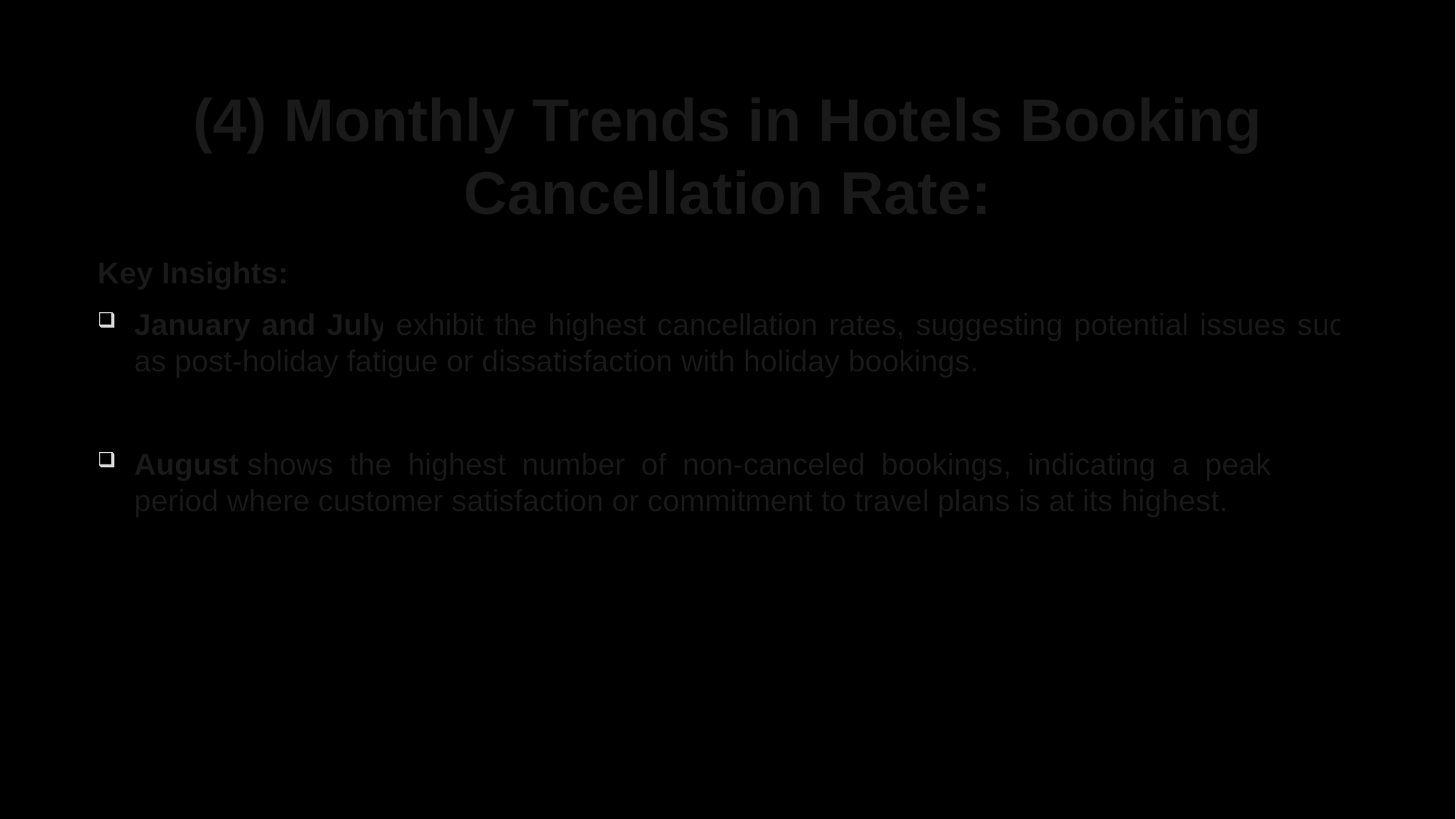

# (4) Monthly Trends in Hotels Booking Cancellation Rate:
Key Insights:
January and July exhibit the highest cancellation rates, suggesting potential issues such as post-holiday fatigue or dissatisfaction with holiday bookings.

August shows the highest number of non-canceled bookings, indicating a peak travel period where customer satisfaction or commitment to travel plans is at its highest.